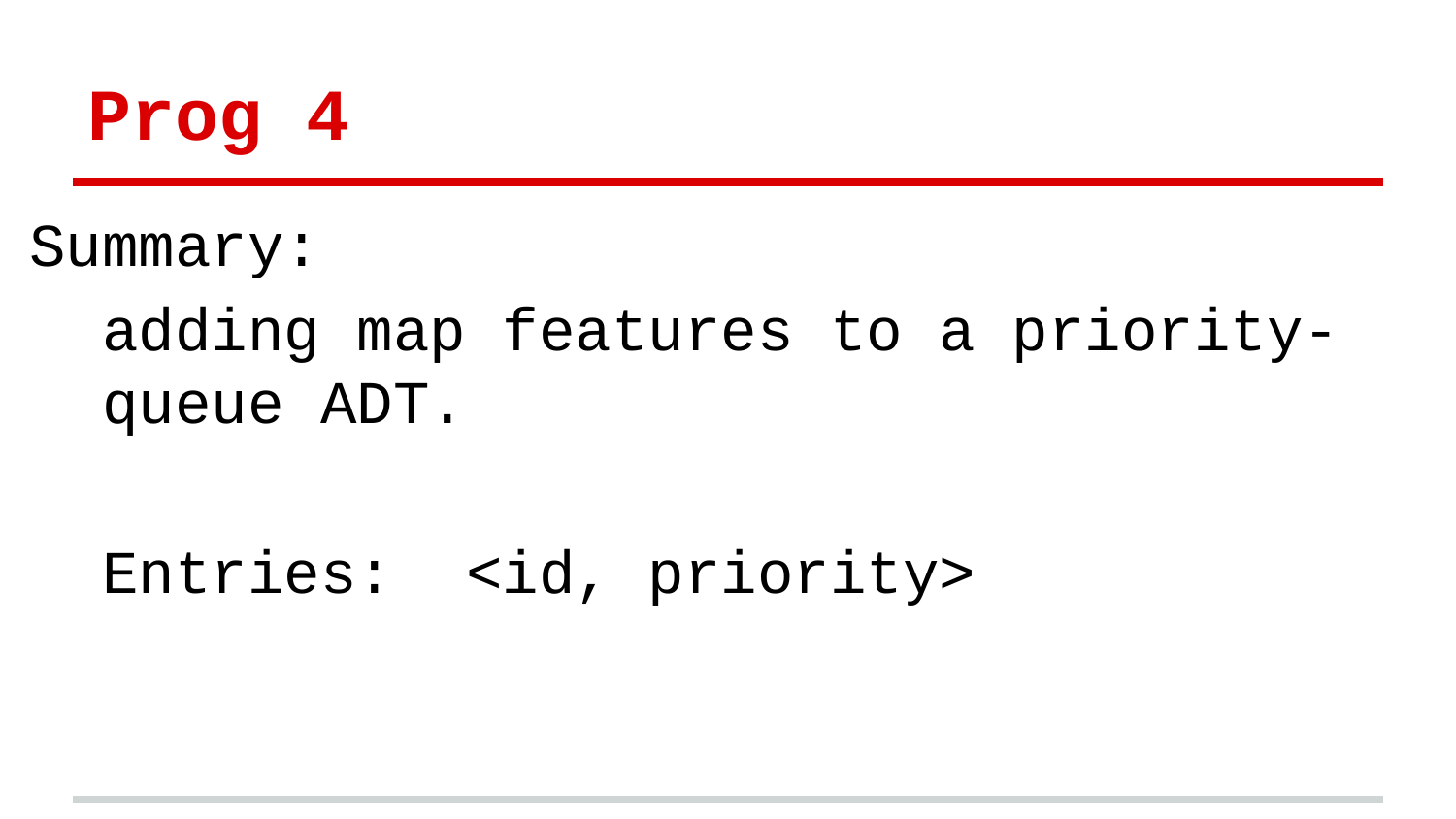

# Prog 4
Summary:
adding map features to a priority-queue ADT.

Entries:  <id, priority>